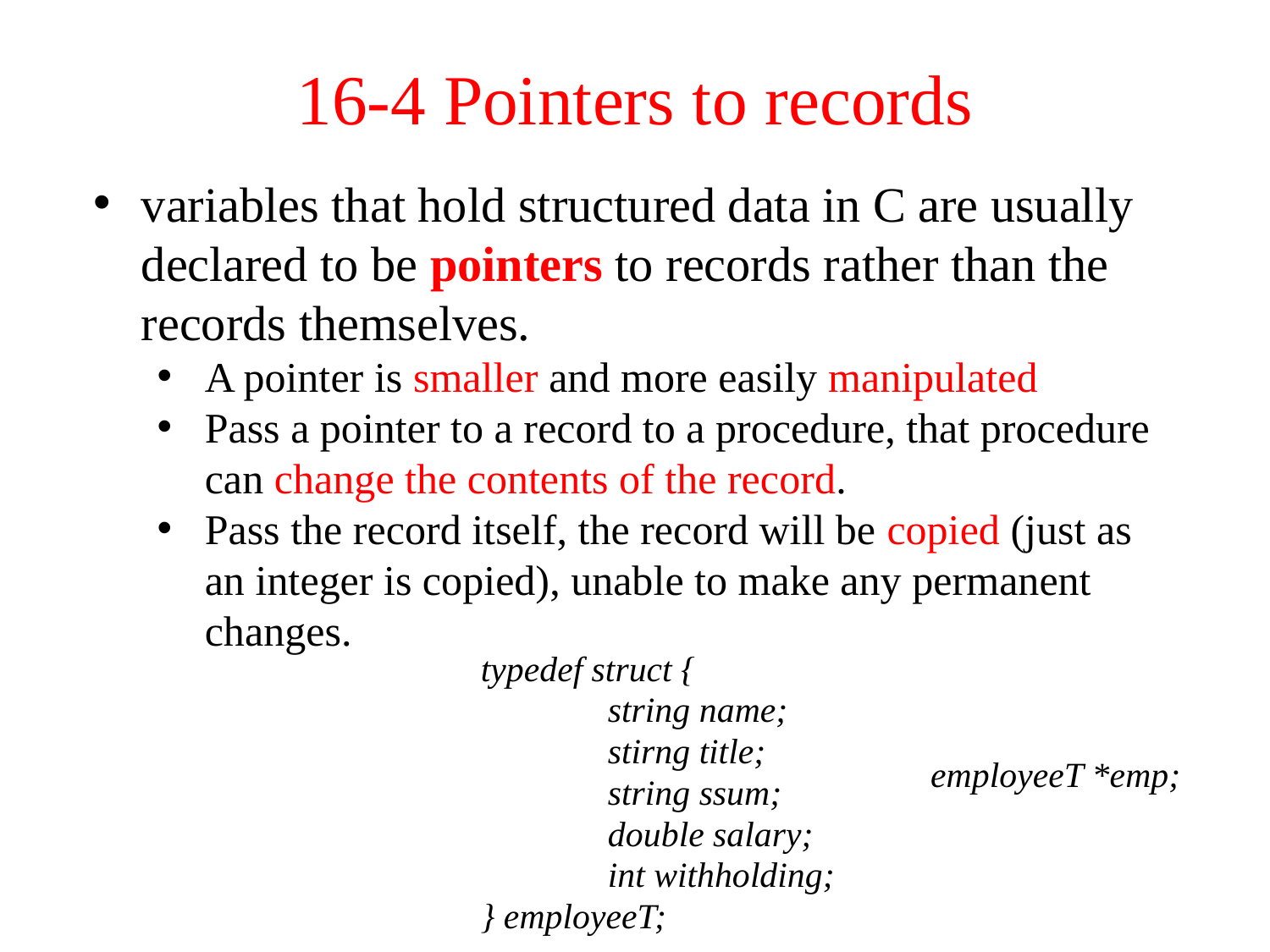

16-4 Pointers to records
variables that hold structured data in C are usually declared to be pointers to records rather than the records themselves.
A pointer is smaller and more easily manipulated
Pass a pointer to a record to a procedure, that procedure can change the contents of the record.
Pass the record itself, the record will be copied (just as an integer is copied), unable to make any permanent changes.
typedef struct {
	string name;
	stirng title;
	string ssum;
	double salary;
	int withholding;
} employeeT;
employeeT *emp;